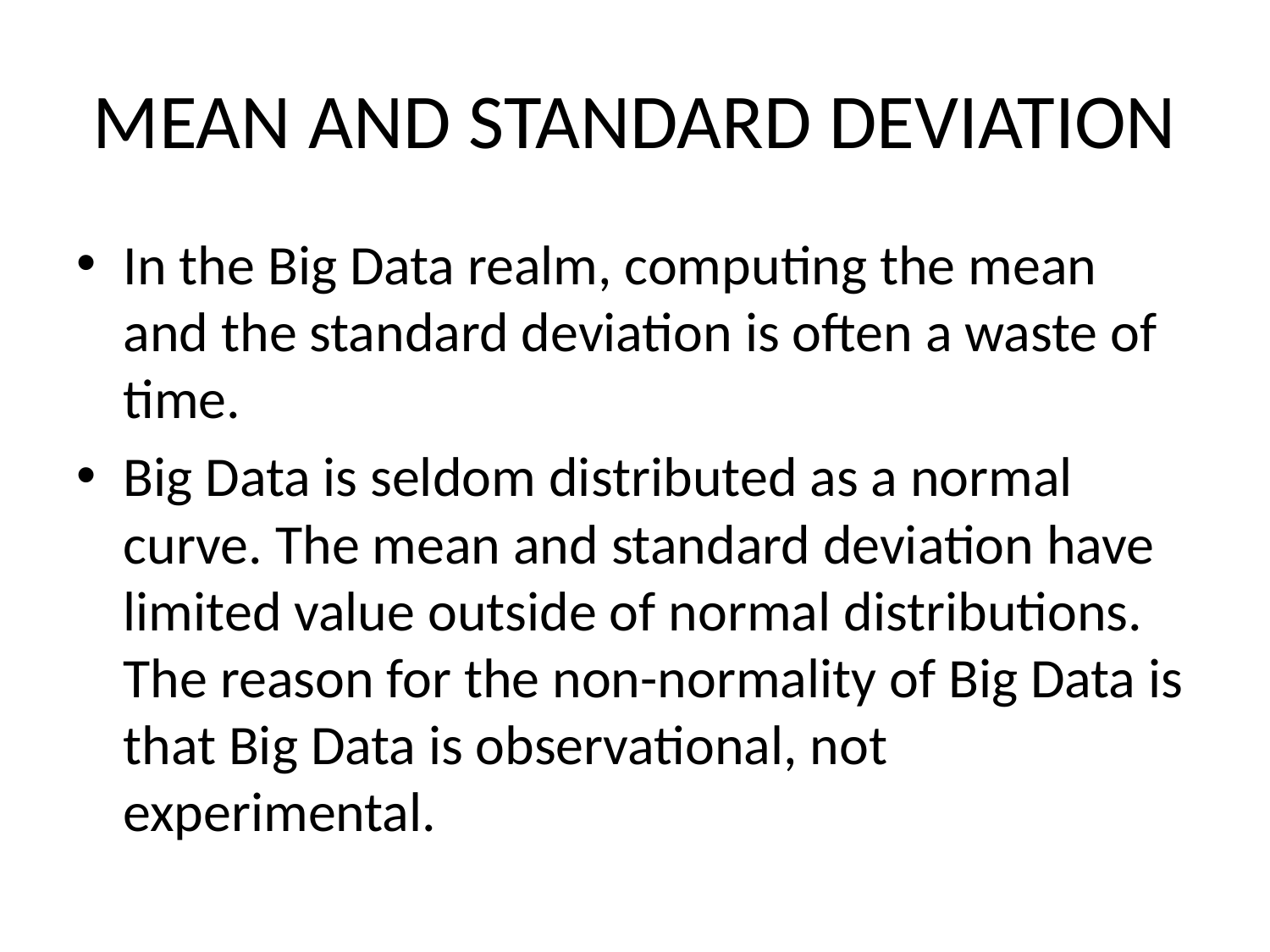

# MEAN AND STANDARD DEVIATION
In the Big Data realm, computing the mean and the standard deviation is often a waste of time.
Big Data is seldom distributed as a normal curve. The mean and standard deviation have limited value outside of normal distributions. The reason for the non-normality of Big Data is that Big Data is observational, not experimental.